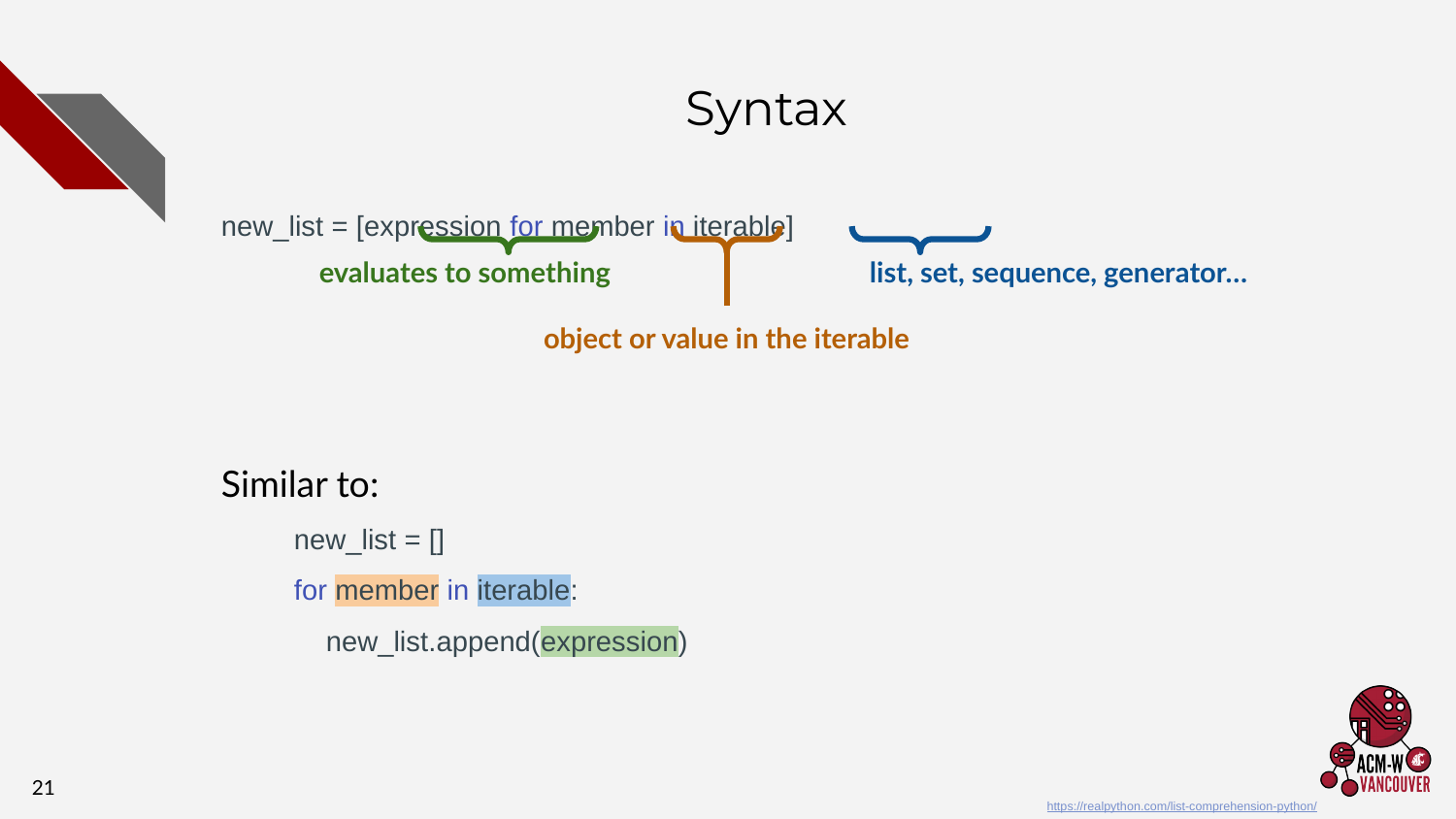

# Syntax

new_list = [expression for member in iterable]

Similar to:
new_list = []
for member in iterable:
    new_list.append(expression)

evaluates to something

list, set, sequence, generator…
object or value in the iterable
21
https://realpython.com/list-comprehension-python/